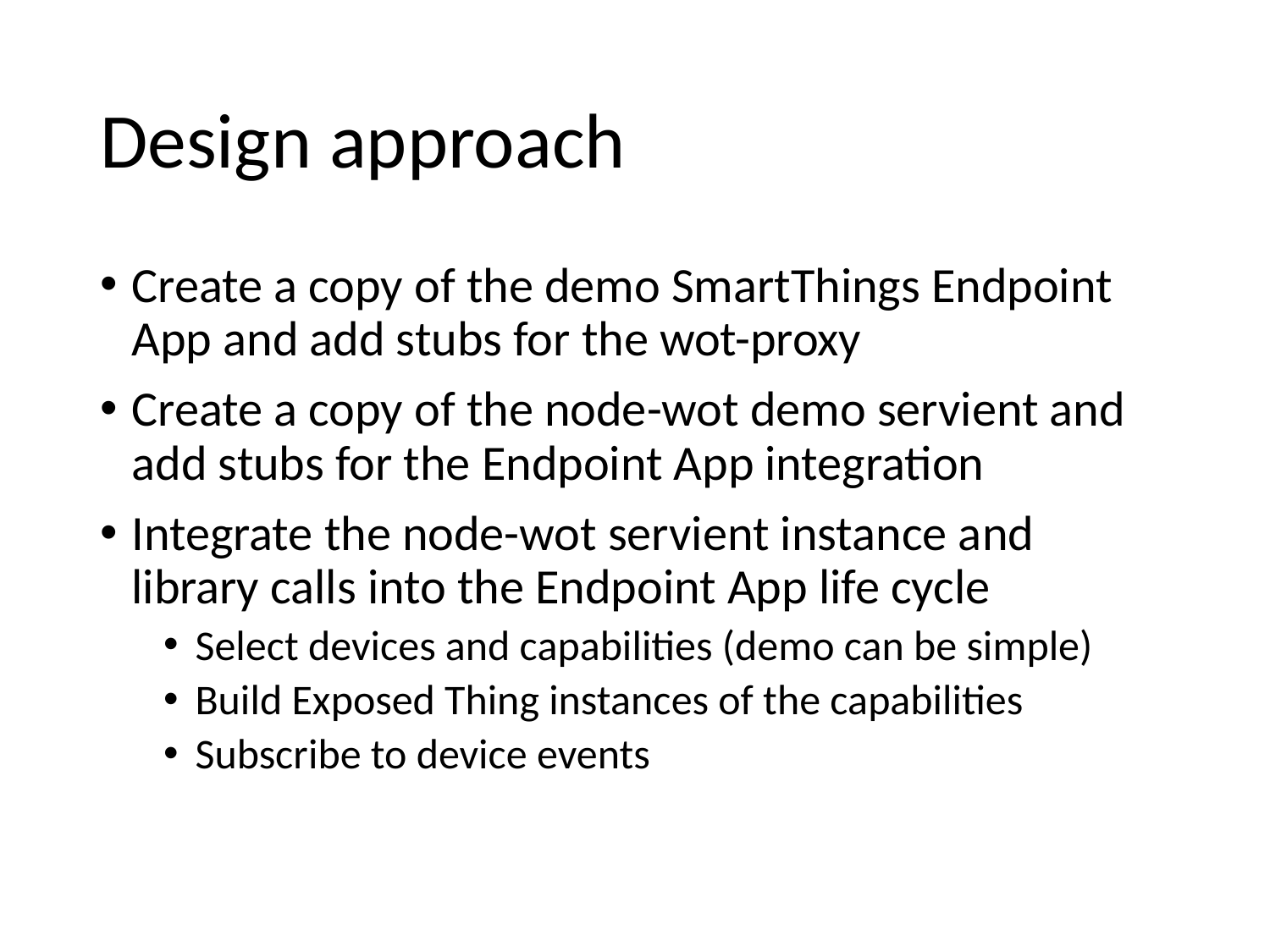

# Design approach
Create a copy of the demo SmartThings Endpoint App and add stubs for the wot-proxy
Create a copy of the node-wot demo servient and add stubs for the Endpoint App integration
Integrate the node-wot servient instance and library calls into the Endpoint App life cycle
Select devices and capabilities (demo can be simple)
Build Exposed Thing instances of the capabilities
Subscribe to device events